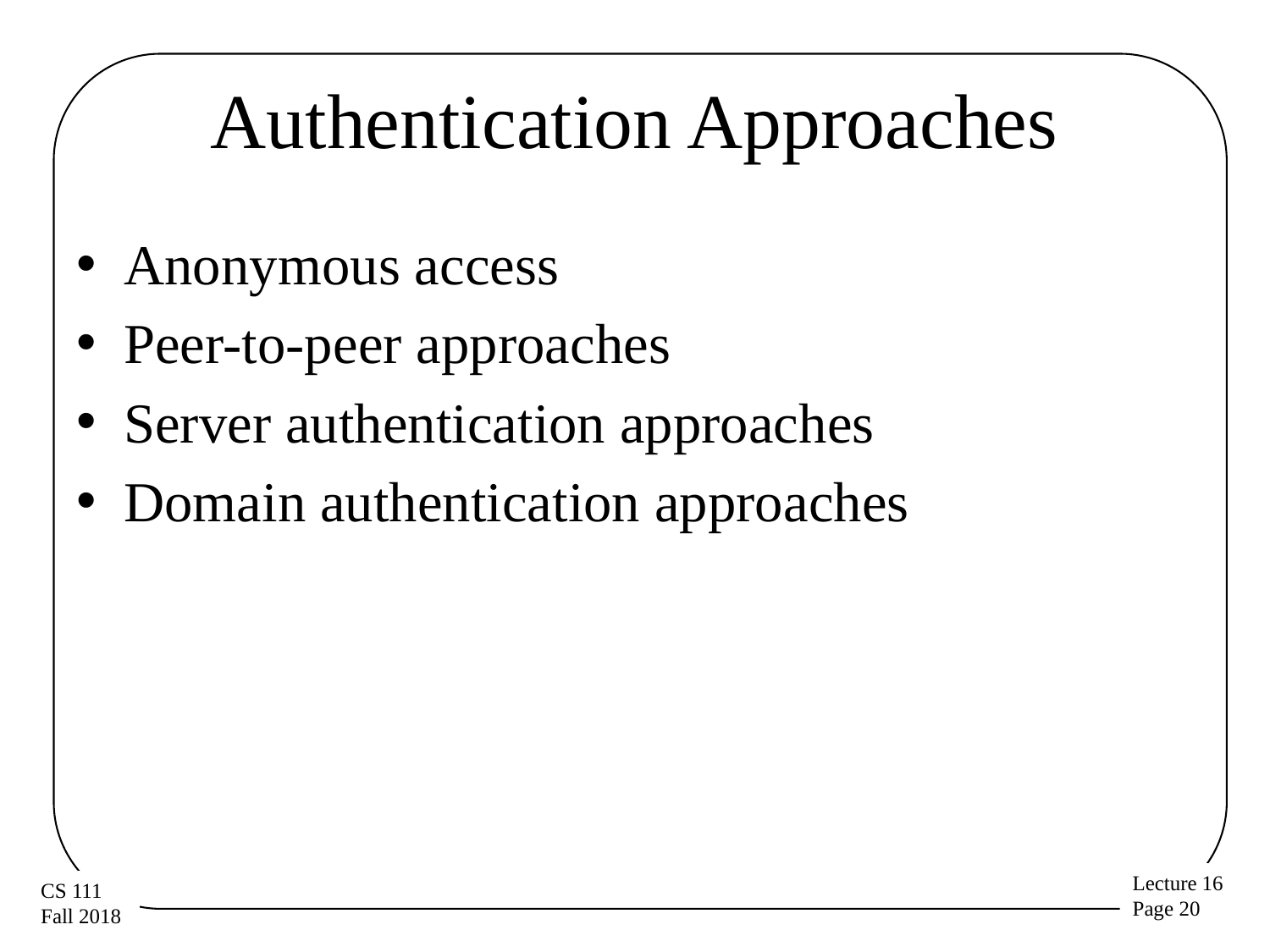

# Authentication Approaches
Anonymous access
Peer-to-peer approaches
Server authentication approaches
Domain authentication approaches